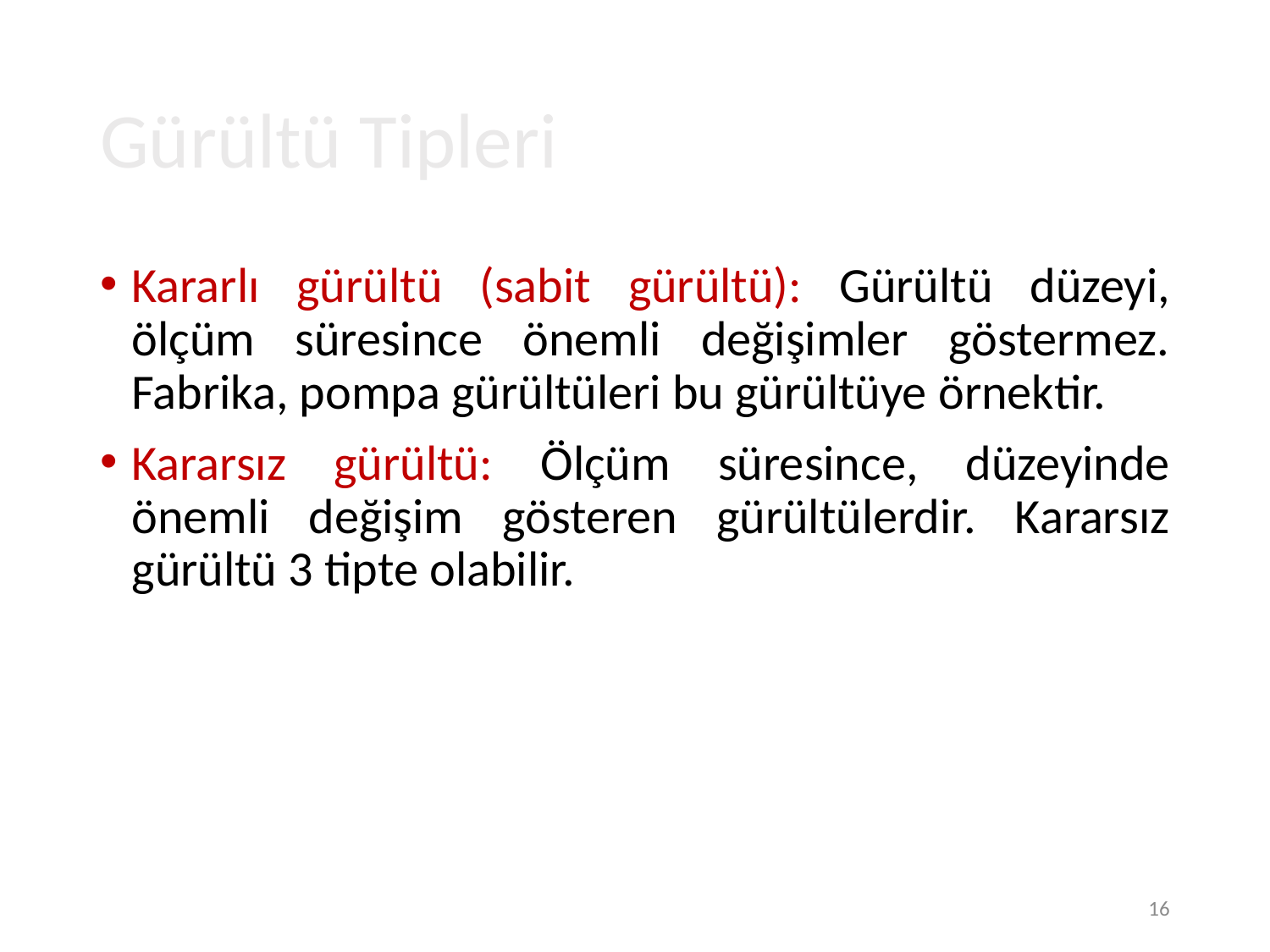

16
# Gürültü Tipleri
Kararlı gürültü (sabit gürültü): Gürültü düzeyi, ölçüm süresince önemli değişimler göstermez. Fabrika, pompa gürültüleri bu gürültüye örnektir.
Kararsız gürültü: Ölçüm süresince, düzeyinde önemli değişim gösteren gürültülerdir. Kararsız gürültü 3 tipte olabilir.